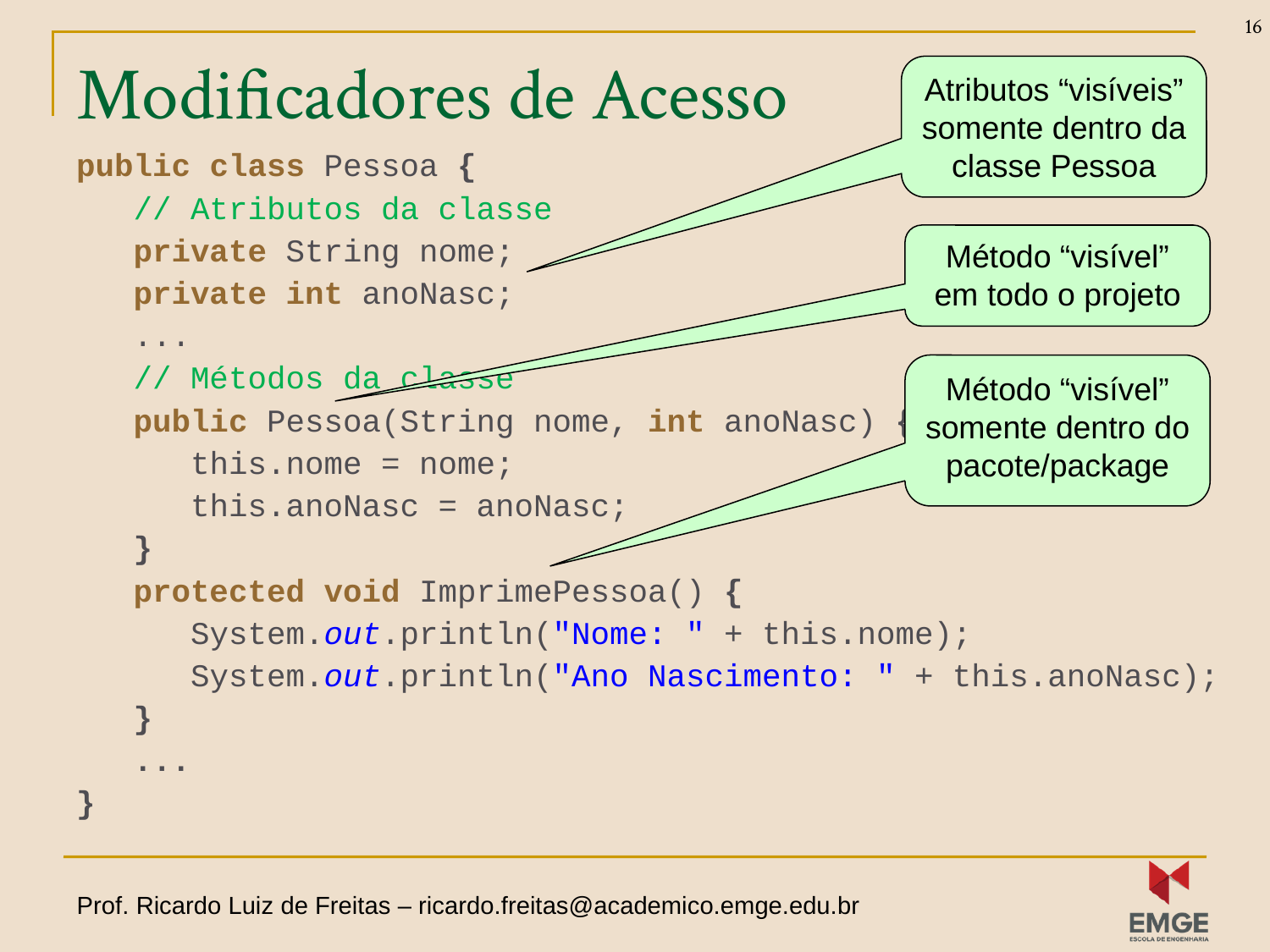

16
# Modificadores de Acesso
Atributos “visíveis” somente dentro da classe Pessoa
public class Pessoa {
   // Atributos da classe
   private String nome;
   private int anoNasc;
   ...
   // Métodos da classe
   public Pessoa(String nome, int anoNasc) {
      this.nome = nome;
      this.anoNasc = anoNasc;
   }
   protected void ImprimePessoa() {
      System.out.println("Nome: " + this.nome);
      System.out.println("Ano Nascimento: " + this.anoNasc);
   }
   ...
}

Método “visível” em todo o projeto
Método “visível” somente dentro do pacote/package